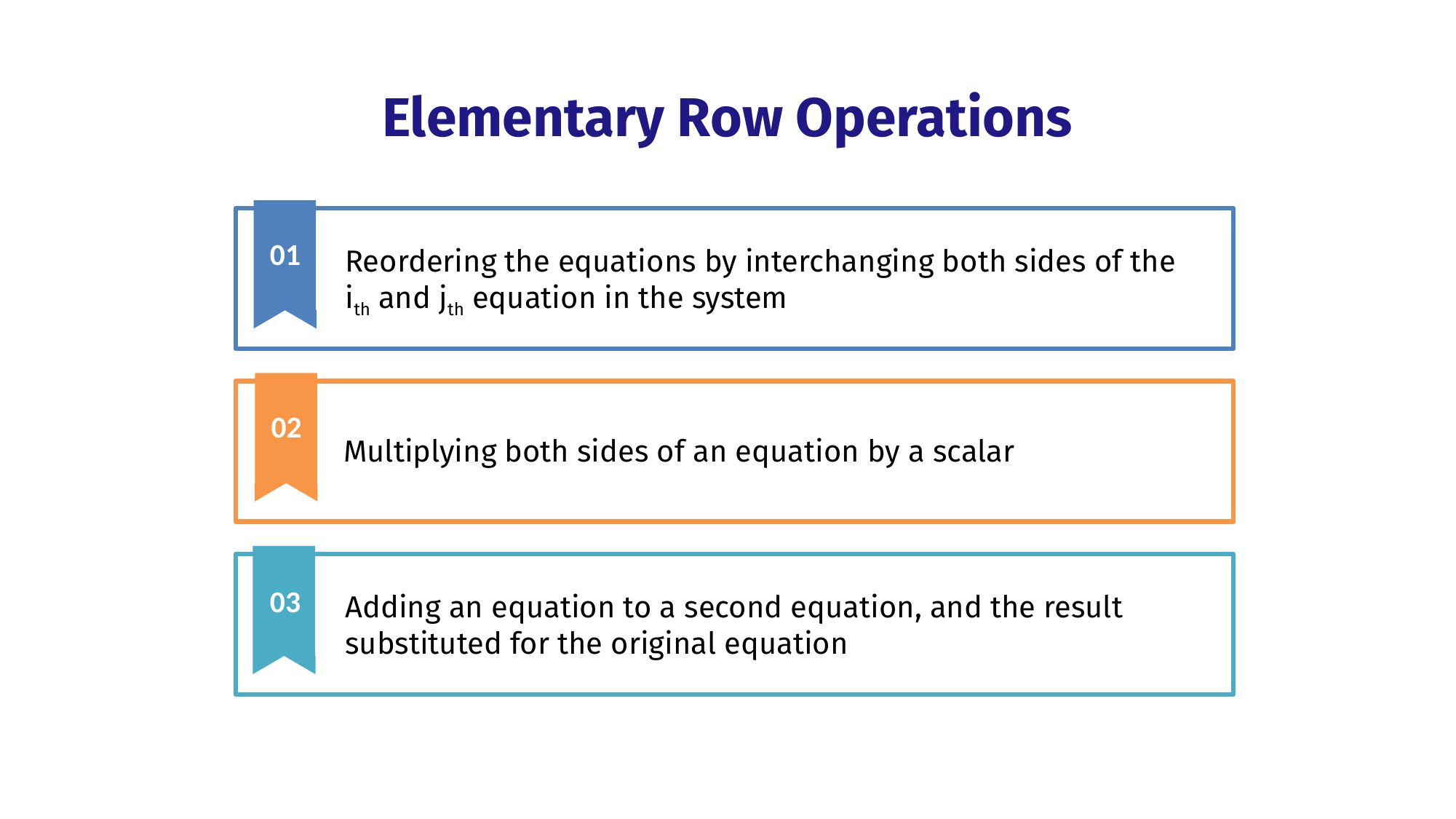

# Elementary Row Operations

01
Reordering the equations by interchanging both sides of the ith and jth equation in the system

02
Multiplying both sides of an equation by a scalar

03
Adding an equation to a second equation, and the result substituted for the original equation